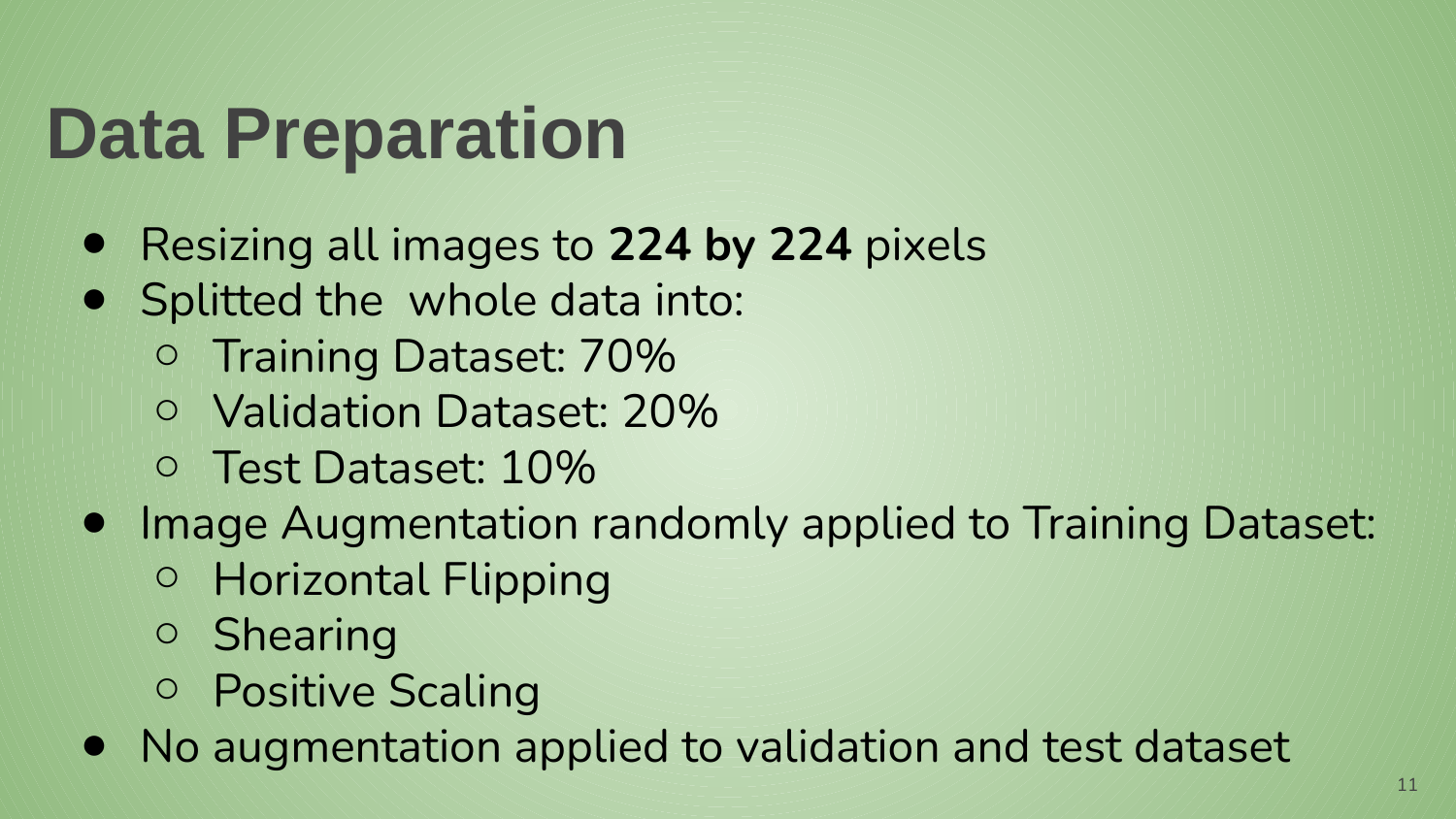

Data Preparation
Resizing all images to 224 by 224 pixels
Splitted the  whole data into:
Training Dataset: 70%
Validation Dataset: 20%
Test Dataset: 10%
Image Augmentation randomly applied to Training Dataset:
Horizontal Flipping
Shearing
Positive Scaling
No augmentation applied to validation and test dataset

11